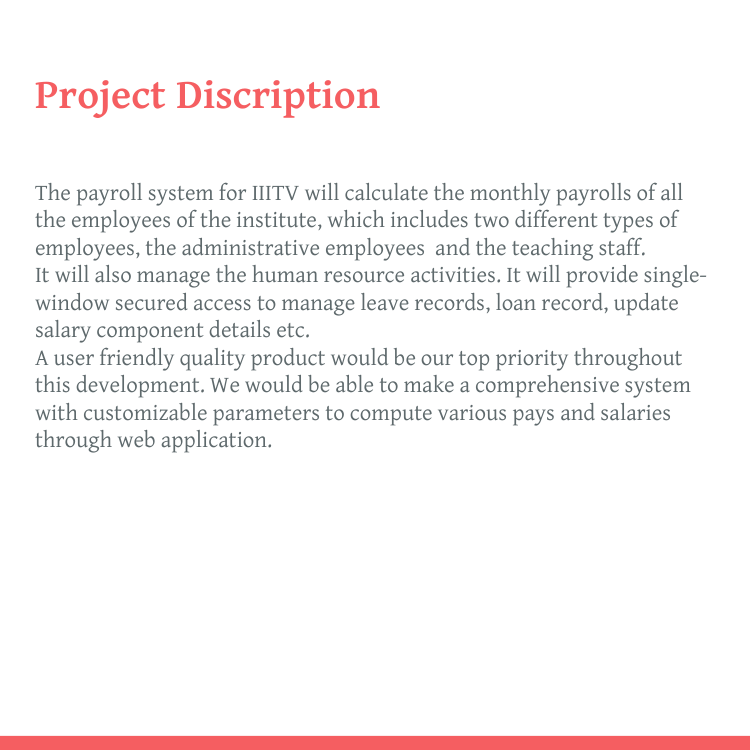

Project Discription
The payroll system for IIITV will calculate the monthly payrolls of all the employees of the institute, which includes two different types of employees, the administrative employees  and the teaching staff.
It will also manage the human resource activities. It will provide single-window secured access to manage leave records, loan record, update salary component details etc.
A user friendly quality product would be our top priority throughout this development. We would be able to make a comprehensive system with customizable parameters to compute various pays and salaries through web application.